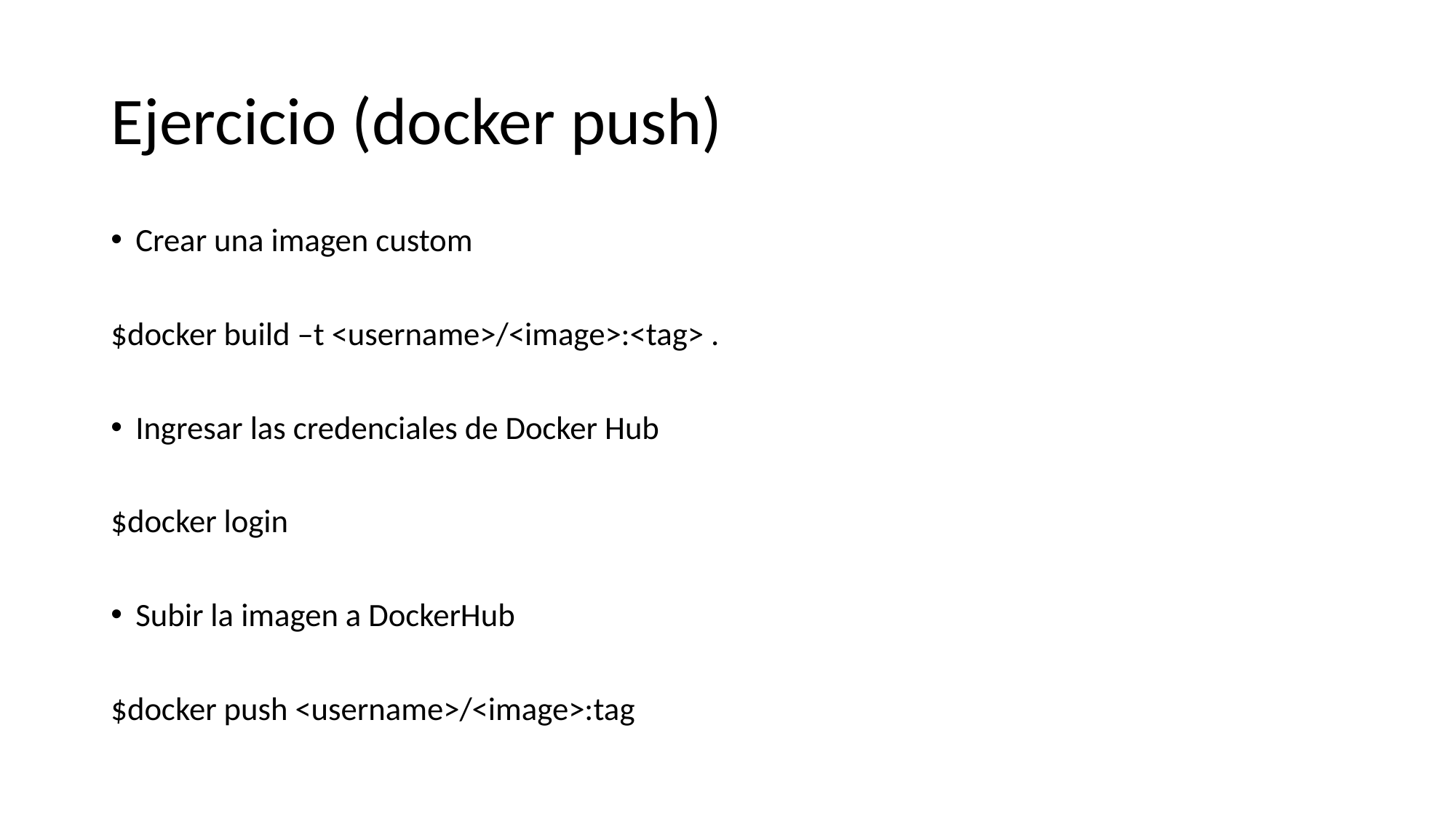

# Ejercicio (docker push)
Crear una imagen custom

$docker build –t <username>/<image>:<tag> .

Ingresar las credenciales de Docker Hub

$docker login

Subir la imagen a DockerHub

$docker push <username>/<image>:tag